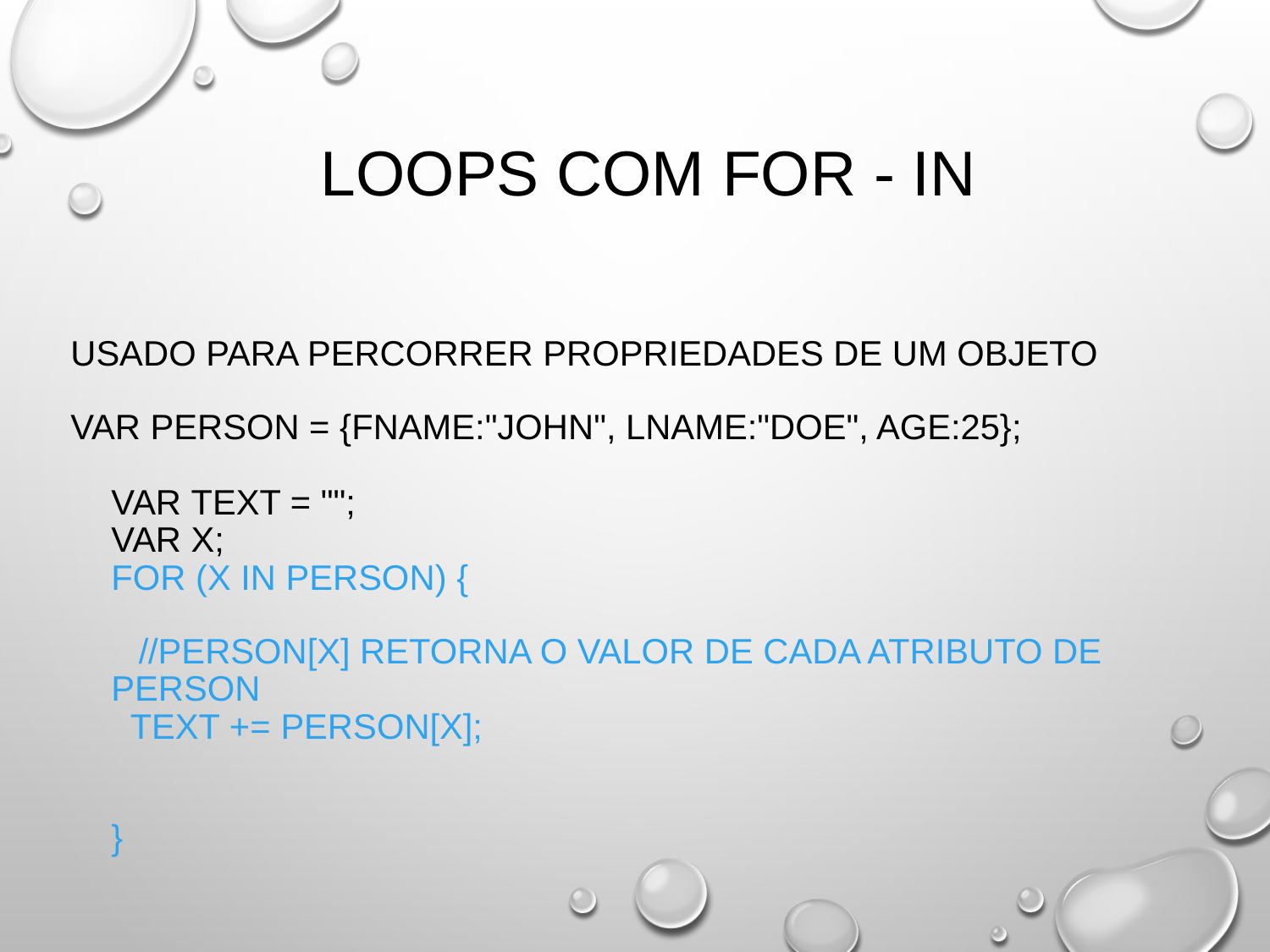

# Loops com For - in
Usado para percorrer propriedades de um objeto
var person = {fname:"John", lname:"Doe", age:25}; 
var text = "";
var x;
for (x in person) {
       //person[x] retorna o valor de cada atributo de person
  text += person[x];
}